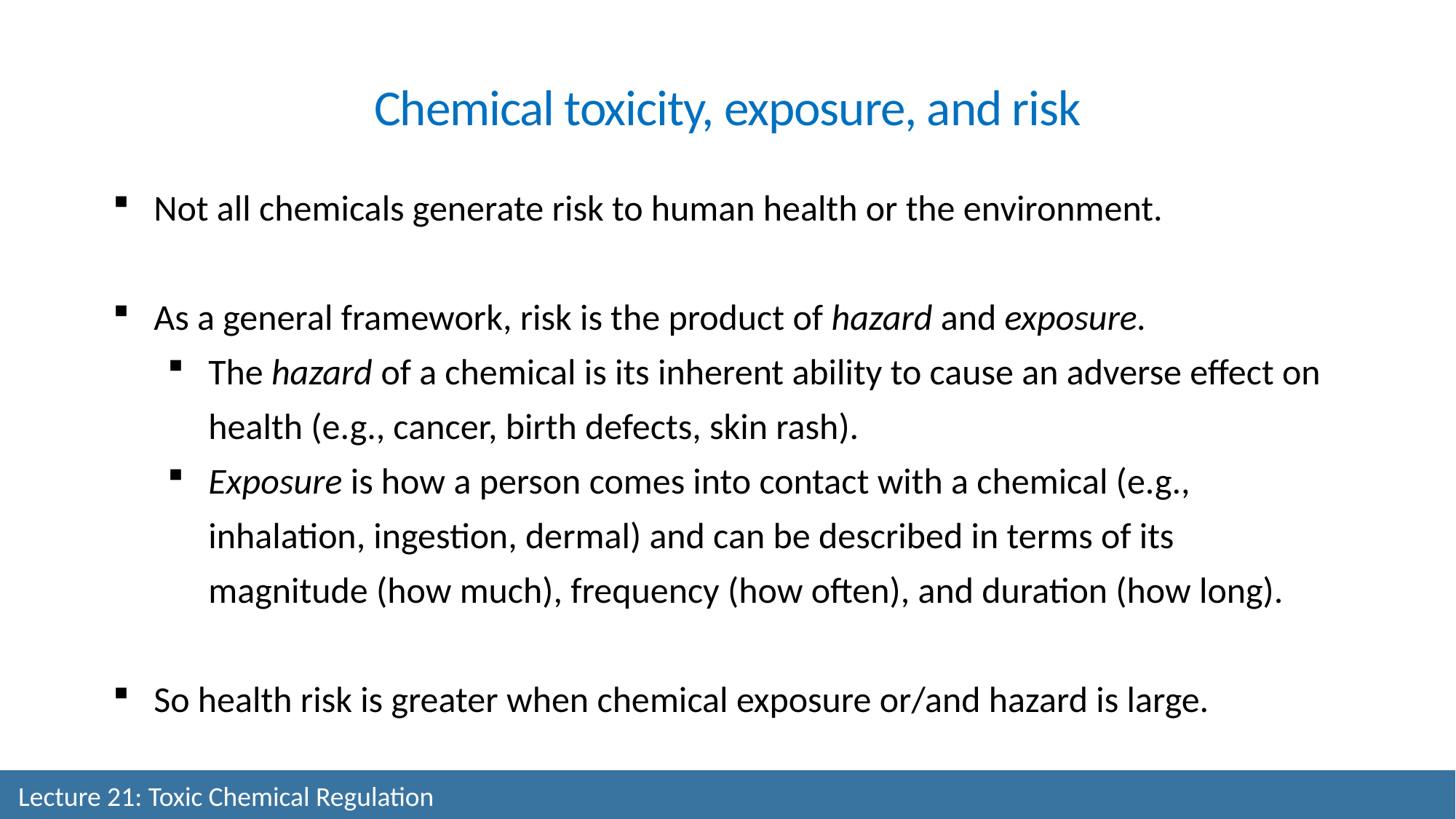

Chemical toxicity, exposure, and risk
Not all chemicals generate risk to human health or the environment.

As a general framework, risk is the product of hazard and exposure.
The hazard of a chemical is its inherent ability to cause an adverse effect on health (e.g., cancer, birth defects, skin rash).
Exposure is how a person comes into contact with a chemical (e.g., inhalation, ingestion, dermal) and can be described in terms of its magnitude (how much), frequency (how often), and duration (how long).

So health risk is greater when chemical exposure or/and hazard is large.